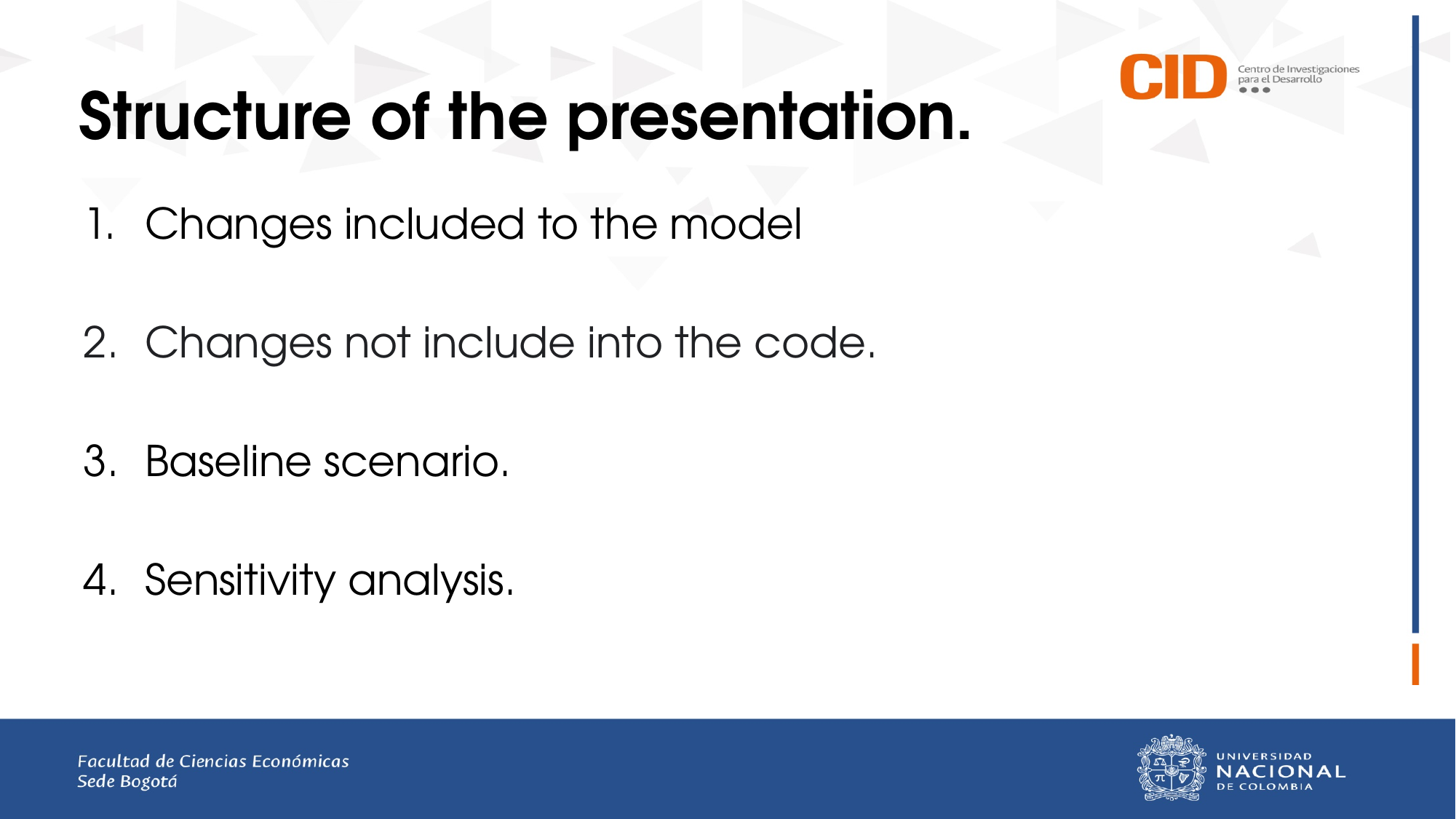

# Structure of the presentation.
Changes included to the model

Changes not include into the code.

Baseline scenario.

Sensitivity analysis.